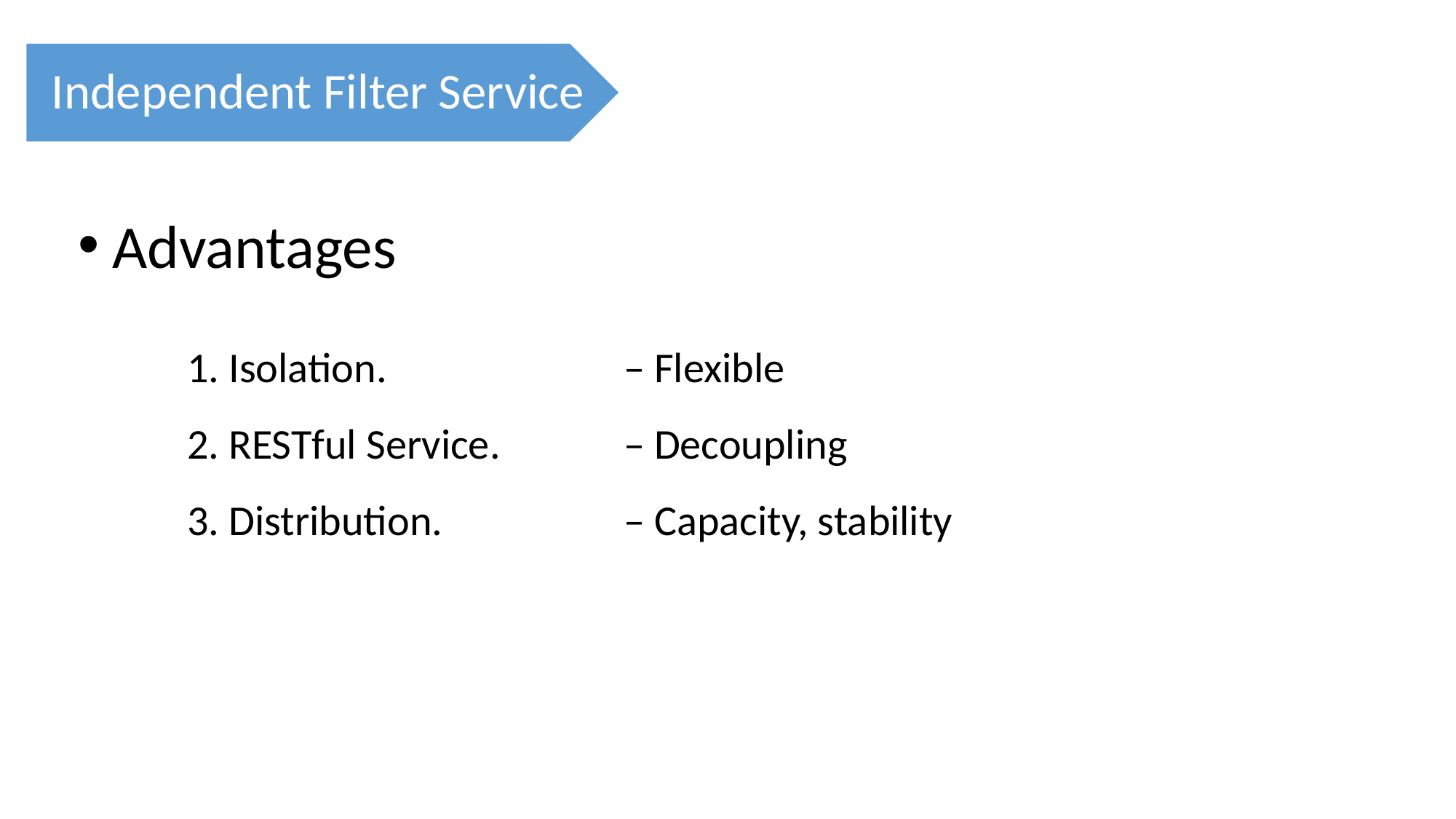

Independent Filter Service
Advantages

	1. Isolation. 			– Flexible
	2. RESTful Service.           	– Decoupling
	3. Distribution.		– Capacity, stability